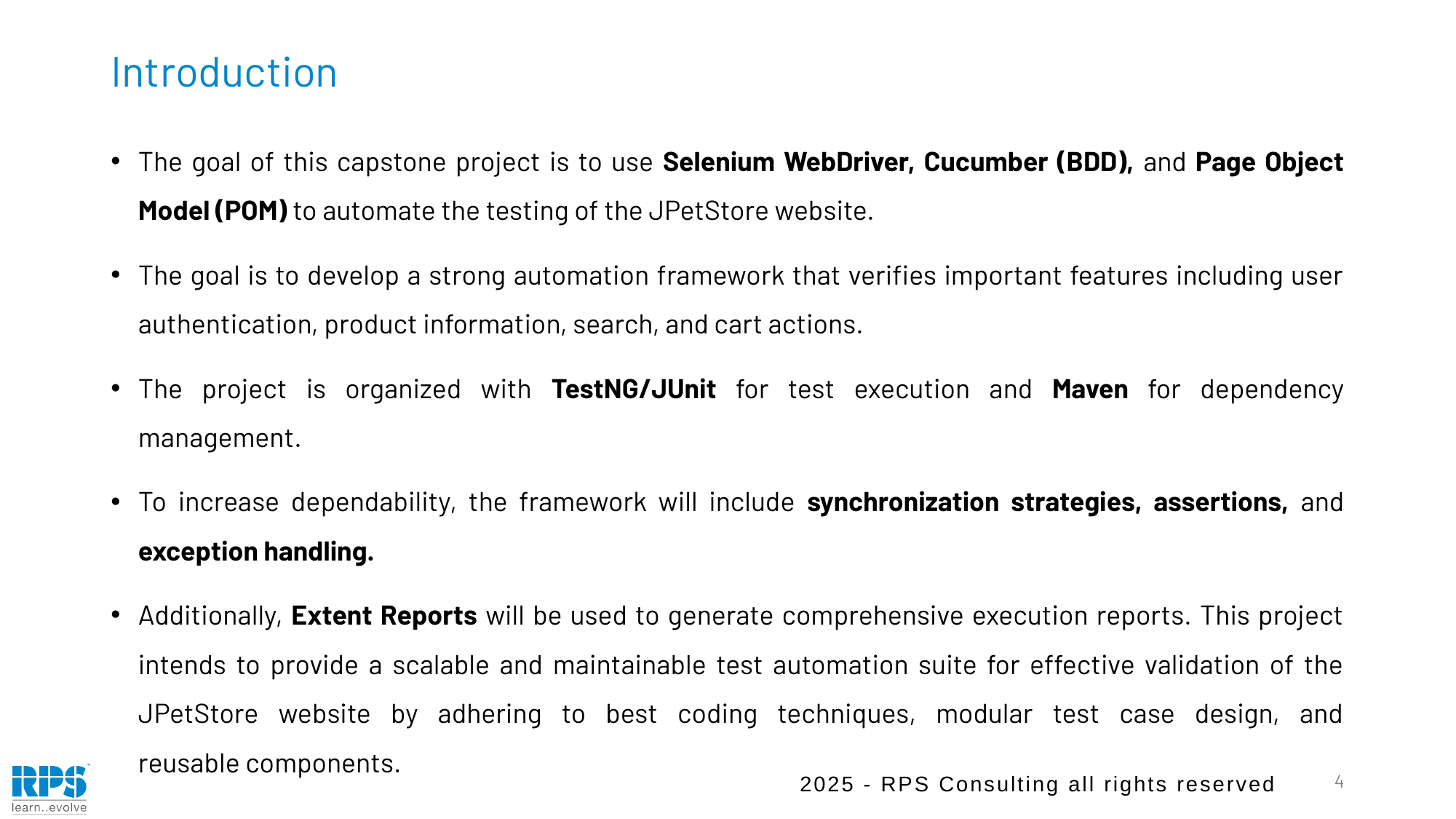

# Introduction
The goal of this capstone project is to use Selenium WebDriver, Cucumber (BDD), and Page Object Model (POM) to automate the testing of the JPetStore website.
The goal is to develop a strong automation framework that verifies important features including user authentication, product information, search, and cart actions.
The project is organized with TestNG/JUnit for test execution and Maven for dependency management.
To increase dependability, the framework will include synchronization strategies, assertions, and exception handling.
Additionally, Extent Reports will be used to generate comprehensive execution reports. This project intends to provide a scalable and maintainable test automation suite for effective validation of the JPetStore website by adhering to best coding techniques, modular test case design, and reusable components.
4